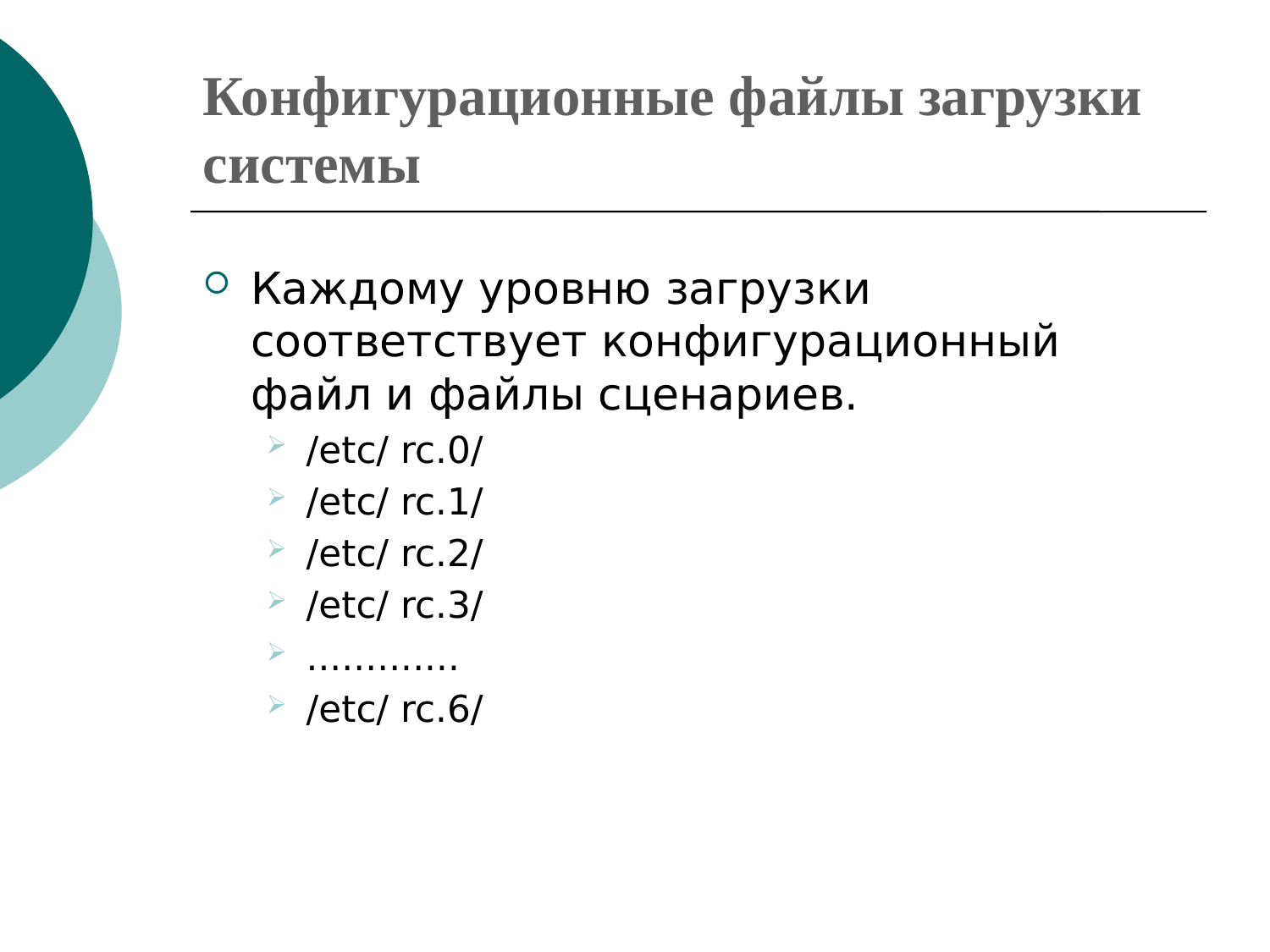

# Конфигурационные файлы загрузки системы
Каждому уровню загрузки соответствует конфигурационный файл и файлы сценариев.
/etc/ rc.0/
/etc/ rc.1/
/etc/ rc.2/
/etc/ rc.3/
.............
/etc/ rc.6/